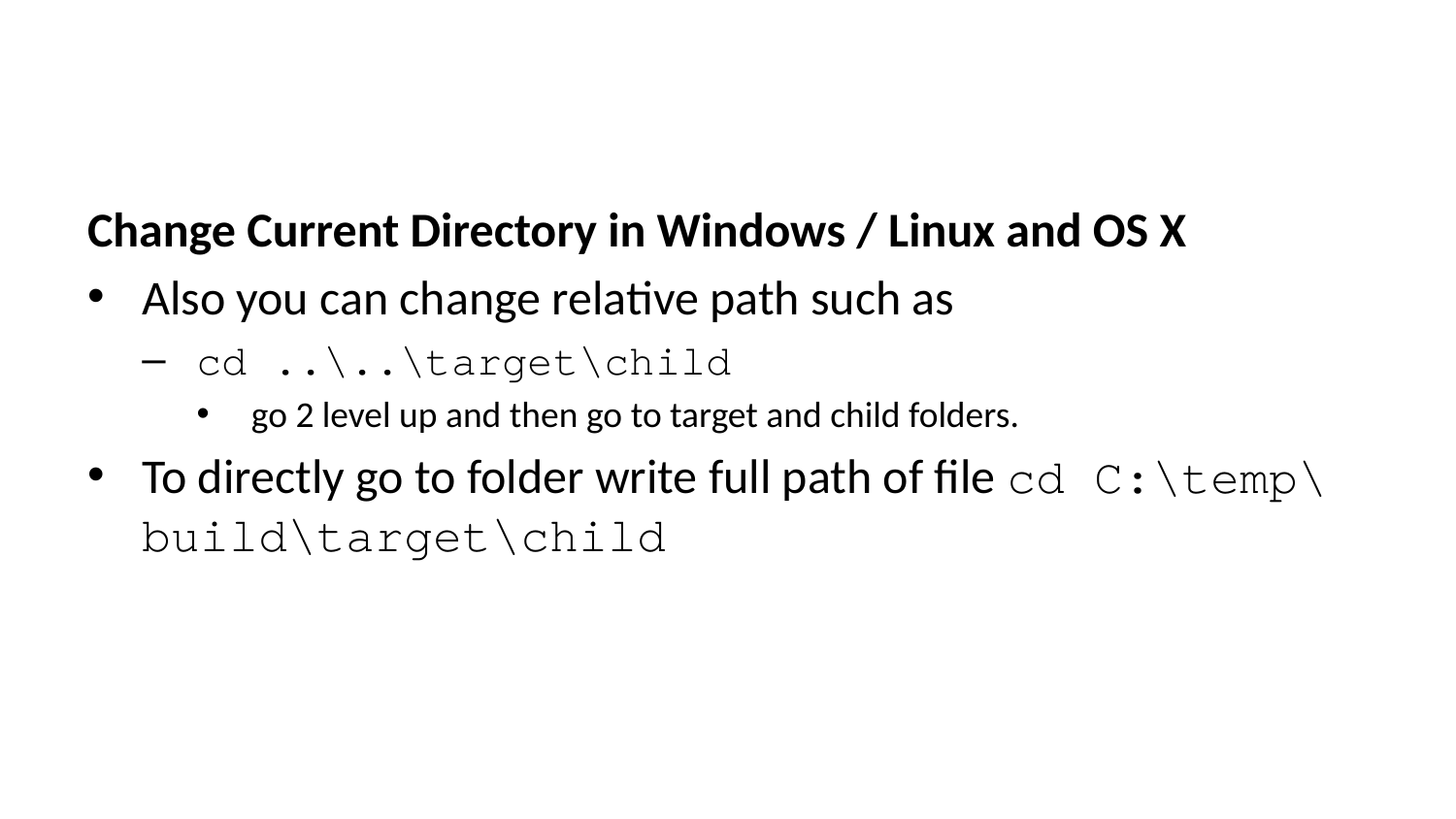

Change Current Directory in Windows / Linux and OS X
Also you can change relative path such as
cd ..\..\target\child
go 2 level up and then go to target and child folders.
To directly go to folder write full path of file cd C:\temp\build\target\child